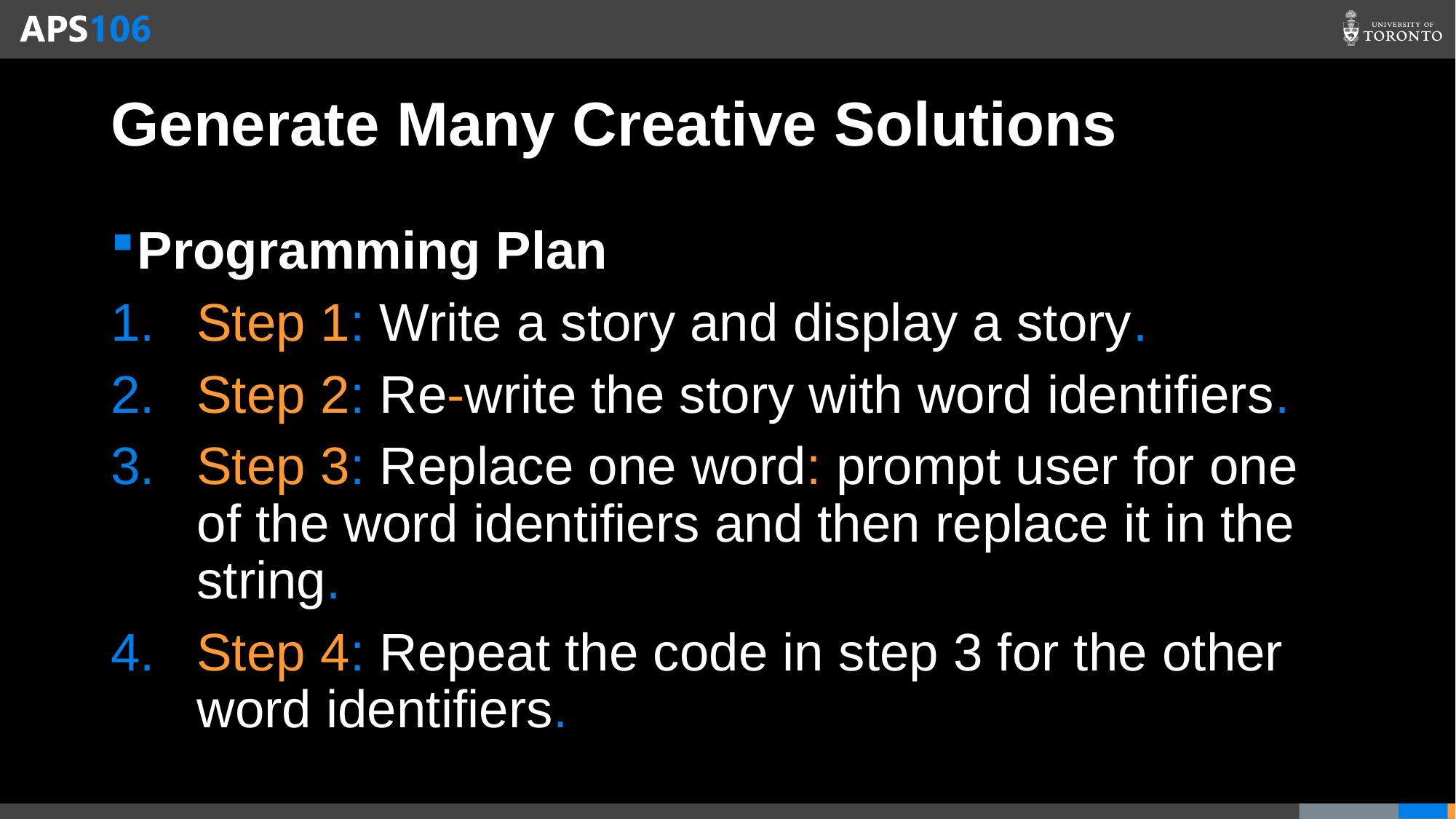

# Generate Many Creative Solutions
Programming Plan
Step 1: Write a story and display a story.
Step 2: Re-write the story with word identifiers.
Step 3: Replace one word: prompt user for one of the word identifiers and then replace it in the string.
Step 4: Repeat the code in step 3 for the other word identifiers.